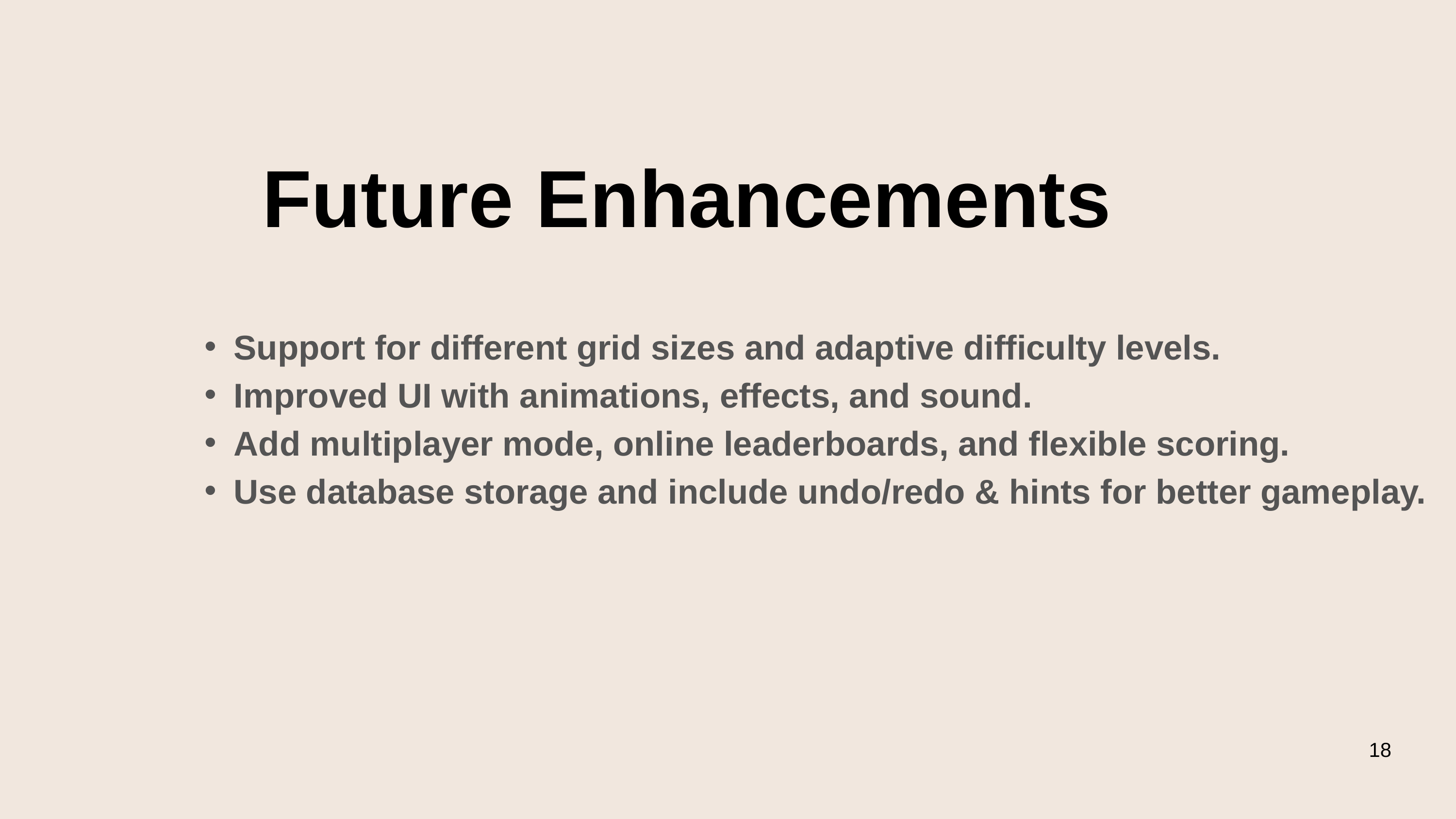

Future Enhancements
Support for different grid sizes and adaptive difficulty levels.
Improved UI with animations, effects, and sound.
Add multiplayer mode, online leaderboards, and flexible scoring.
Use database storage and include undo/redo & hints for better gameplay.

18